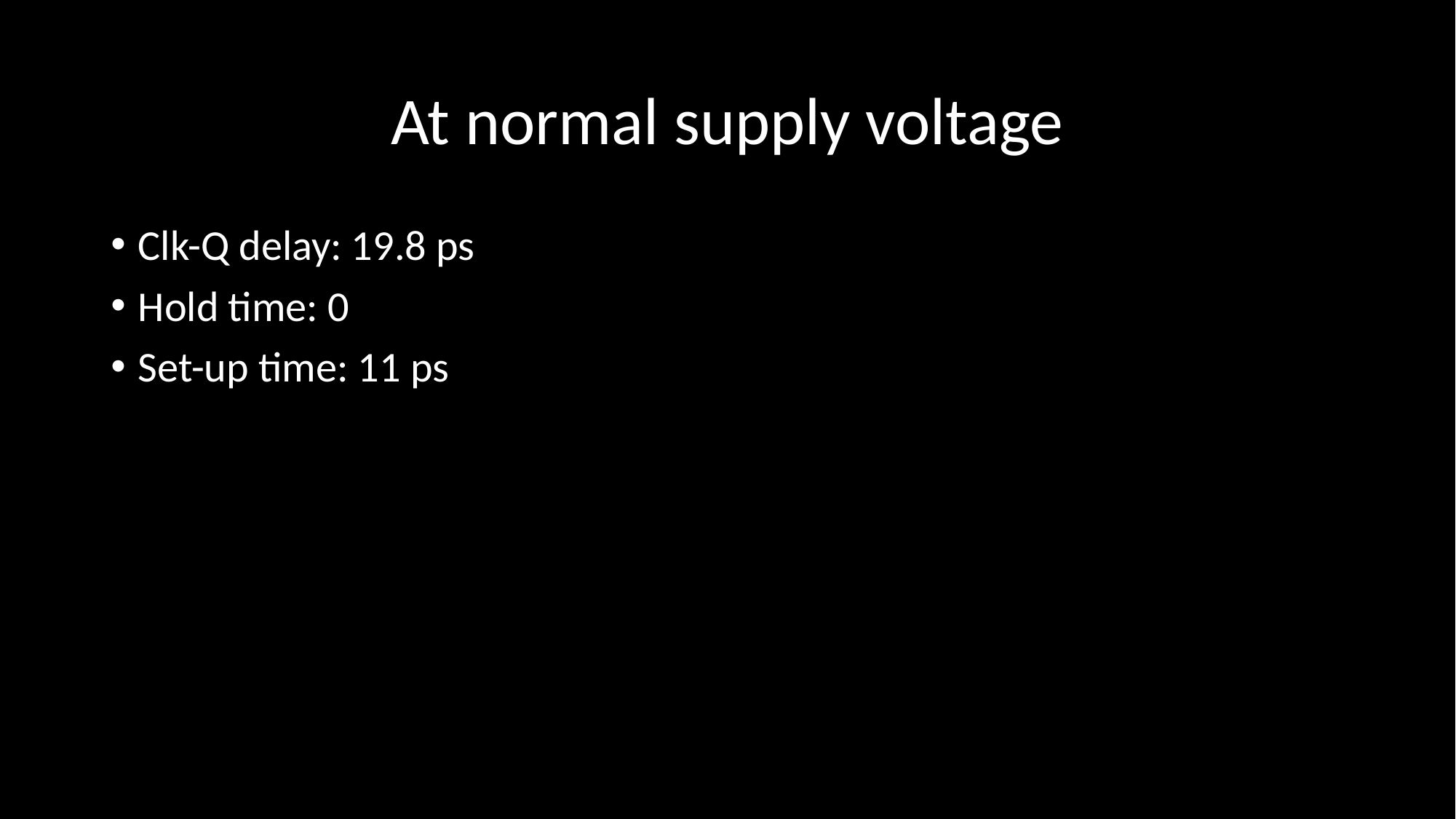

# At normal supply voltage
Clk-Q delay: 19.8 ps
Hold time: 0
Set-up time: 11 ps